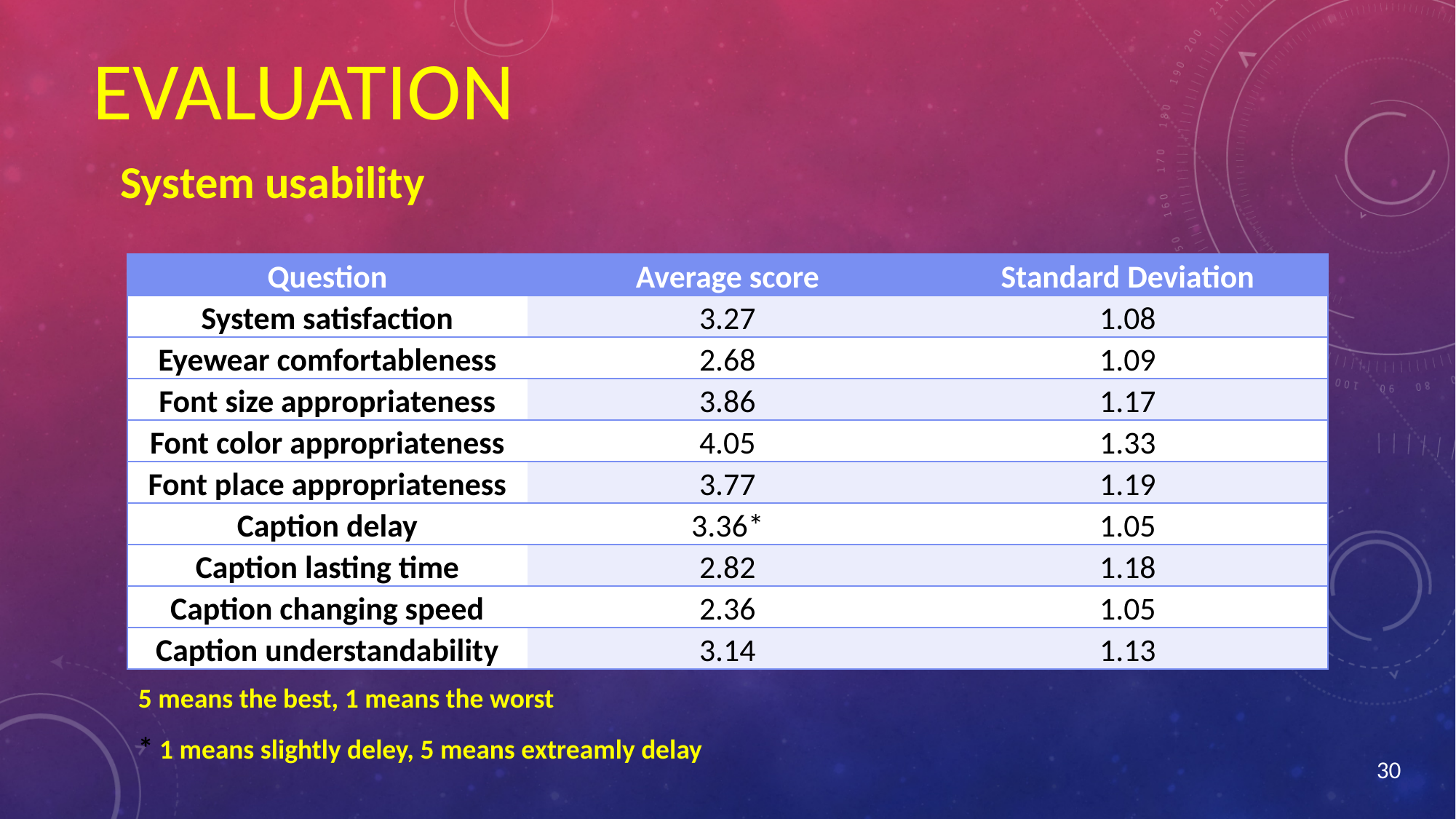

# Evaluation
System usability
| Question | Average score | Standard Deviation |
| --- | --- | --- |
| System satisfaction | 3.27 | 1.08 |
| Eyewear comfortableness | 2.68 | 1.09 |
| Font size appropriateness | 3.86 | 1.17 |
| Font color appropriateness | 4.05 | 1.33 |
| Font place appropriateness | 3.77 | 1.19 |
| Caption delay | 3.36\* | 1.05 |
| Caption lasting time | 2.82 | 1.18 |
| Caption changing speed | 2.36 | 1.05 |
| Caption understandability | 3.14 | 1.13 |
5 means the best, 1 means the worst
* 1 means slightly deley, 5 means extreamly delay
30